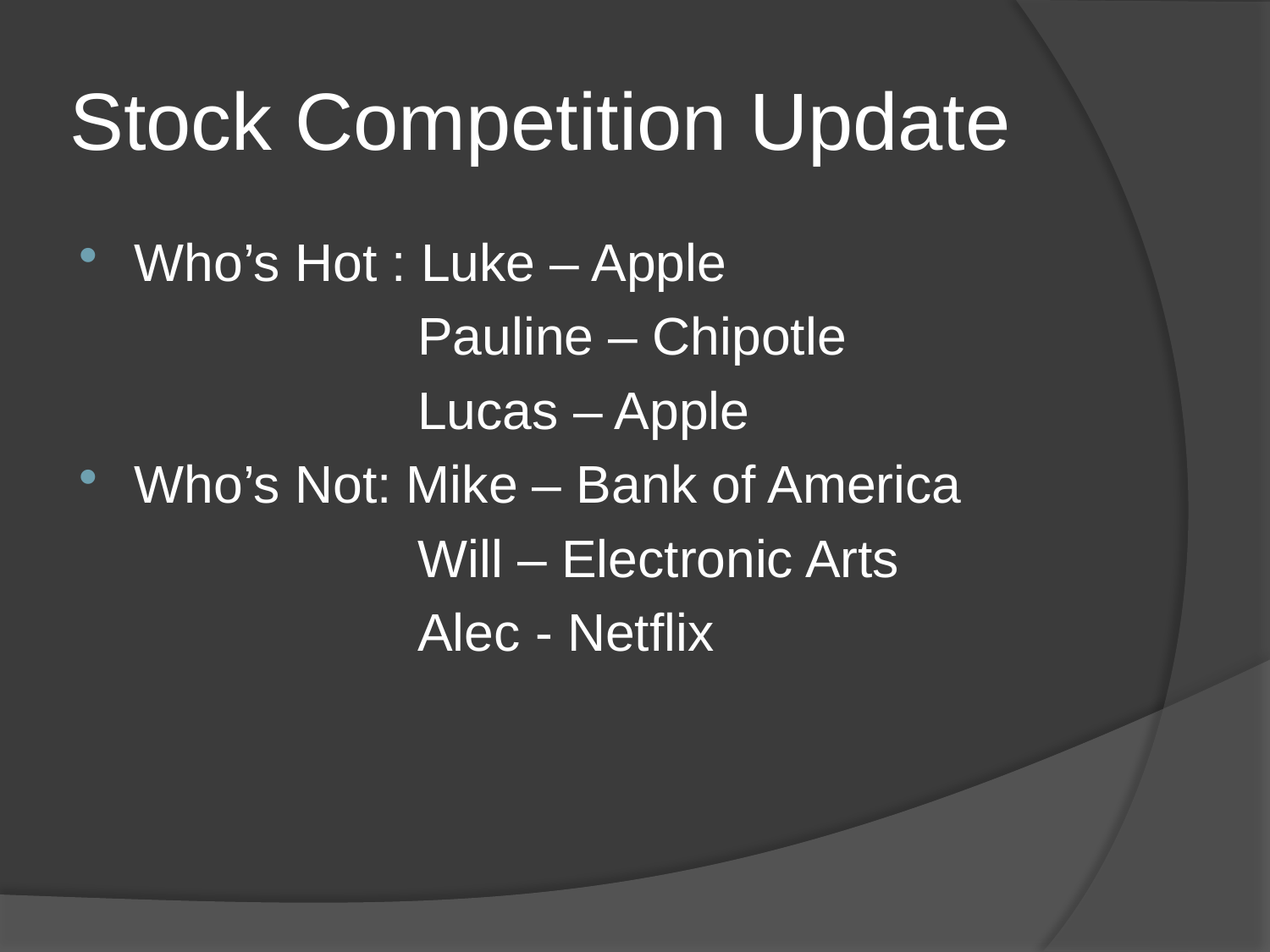

# Stock Competition Update
Who’s Hot : Luke – Apple
		      Pauline – Chipotle
		      Lucas – Apple
Who’s Not: Mike – Bank of America
		      Will – Electronic Arts
		      Alec - Netflix